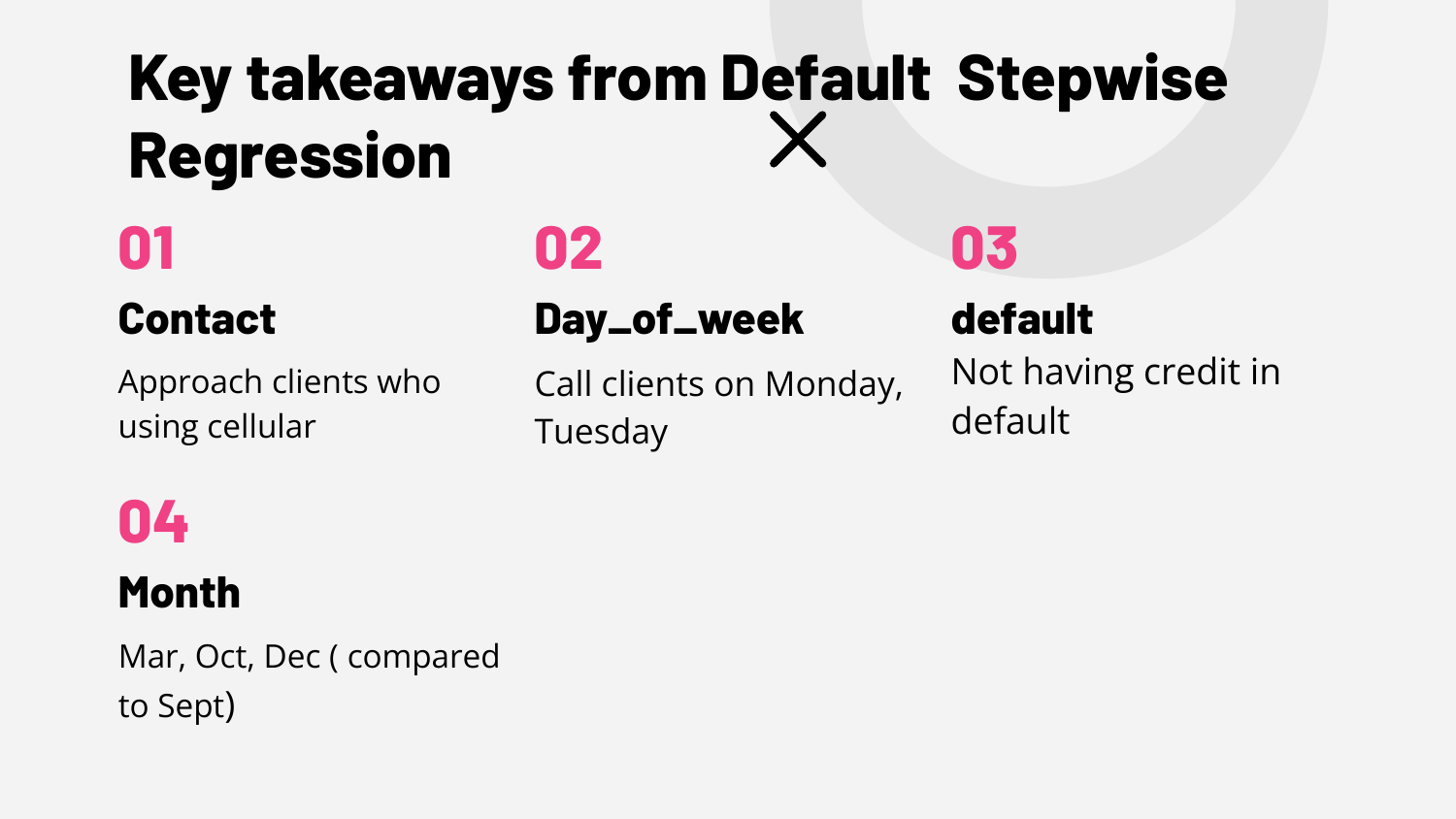

# Key takeaways from Default  Stepwise Regression
01
02
03
Day_of_week
default
Contact
Call clients on Monday, Tuesday
Not having credit in default
Approach clients who using cellular

04
Month
Mar, Oct, Dec ( compared to Sept)